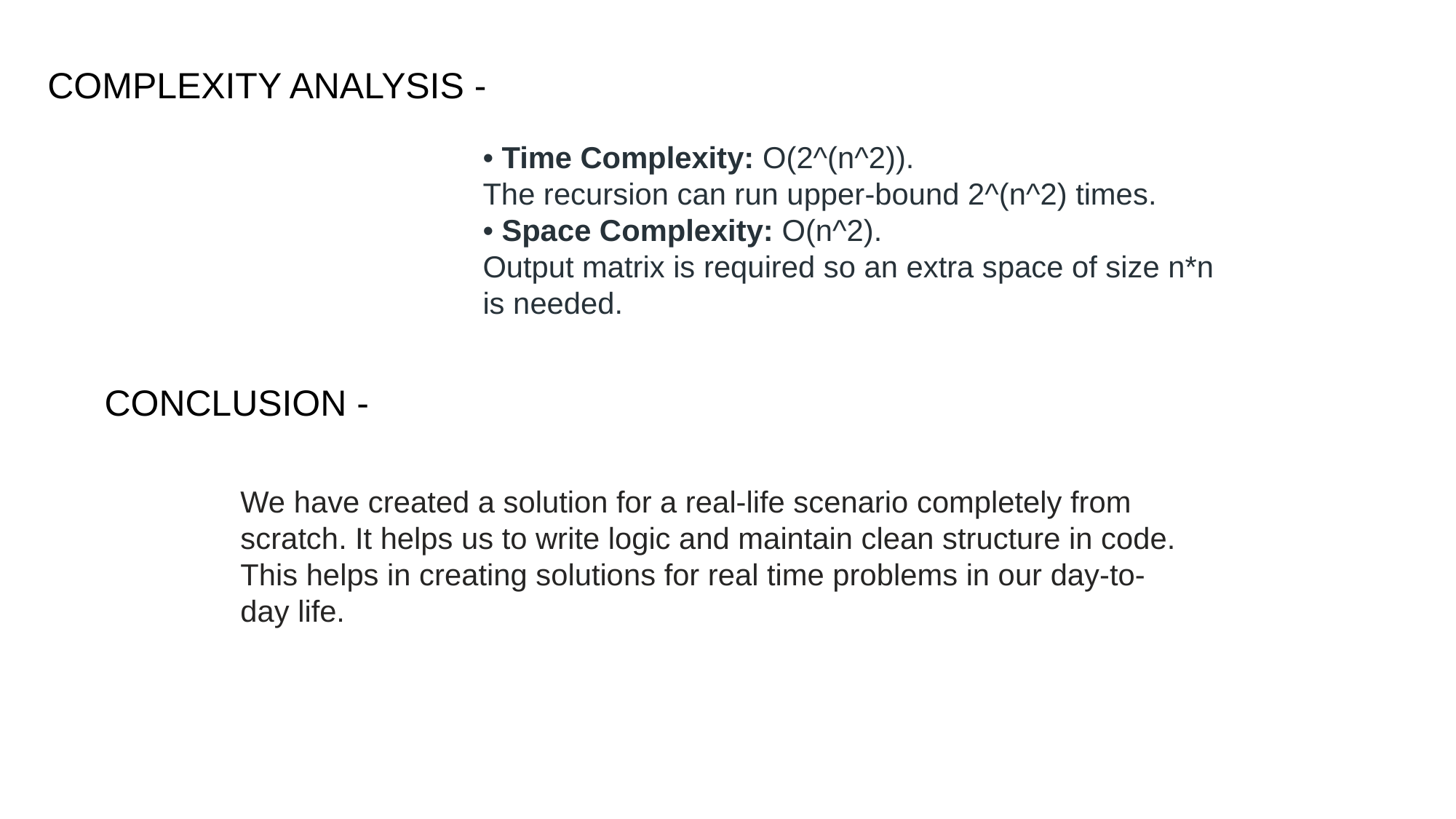

COMPLEXITY ANALYSIS -
• Time Complexity: O(2^(n^2)).
The recursion can run upper-bound 2^(n^2) times.
• Space Complexity: O(n^2).
Output matrix is required so an extra space of size n*n
is needed.
CONCLUSION -
We have created a solution for a real-life scenario completely from scratch. It helps us to write logic and maintain clean structure in code. This helps in creating solutions for real time problems in our day-to-day life.